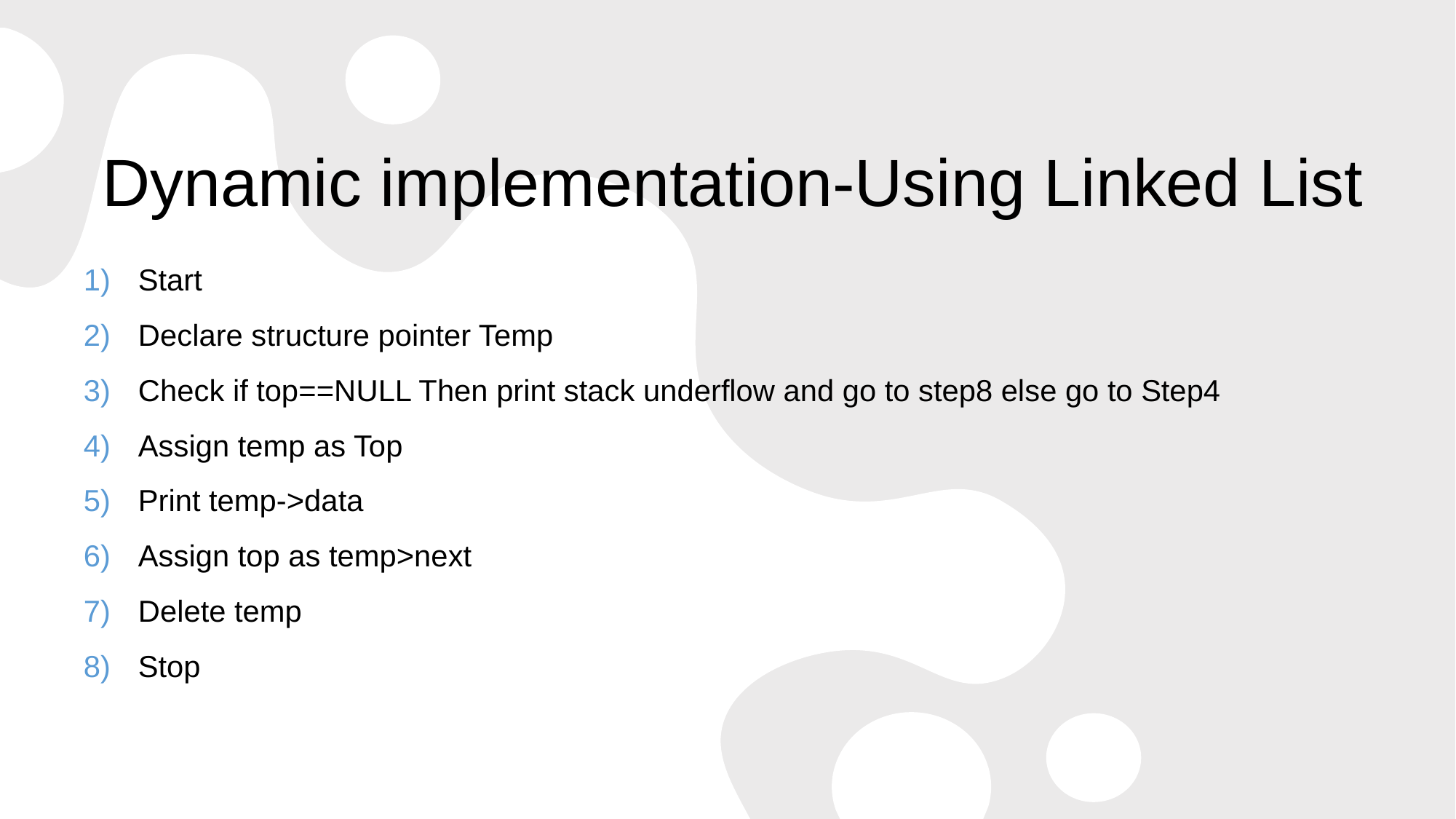

# Dynamic implementation-Using Linked List
Start
Declare structure pointer Temp
Check if top==NULL Then print stack underflow and go to step8 else go to Step4
Assign temp as Top
Print temp->data
Assign top as temp>next
Delete temp
Stop